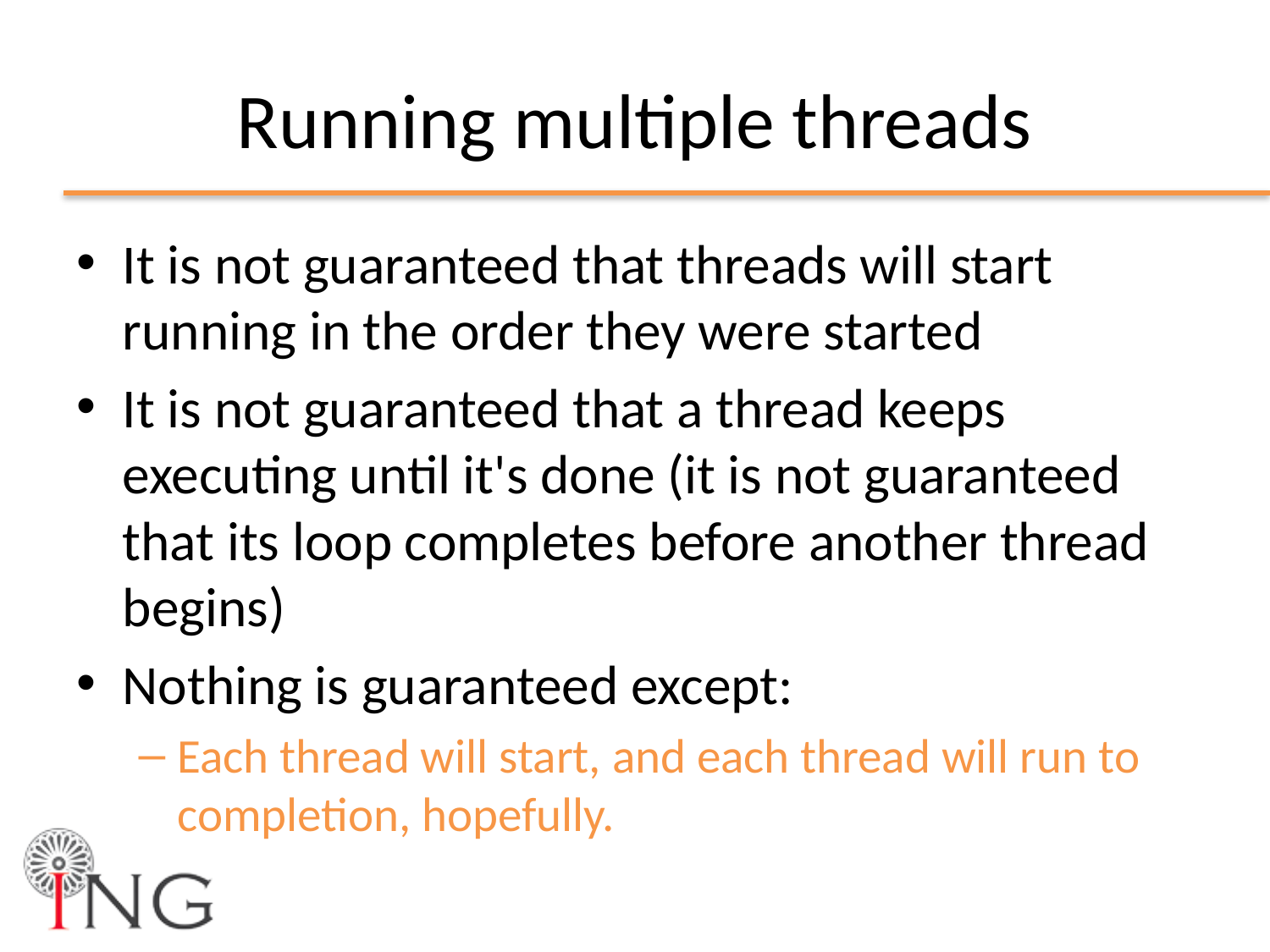

# Running multiple threads
It is not guaranteed that threads will start running in the order they were started
It is not guaranteed that a thread keeps executing until it's done (it is not guaranteed that its loop completes before another thread begins)
Nothing is guaranteed except:
Each thread will start, and each thread will run to completion, hopefully.